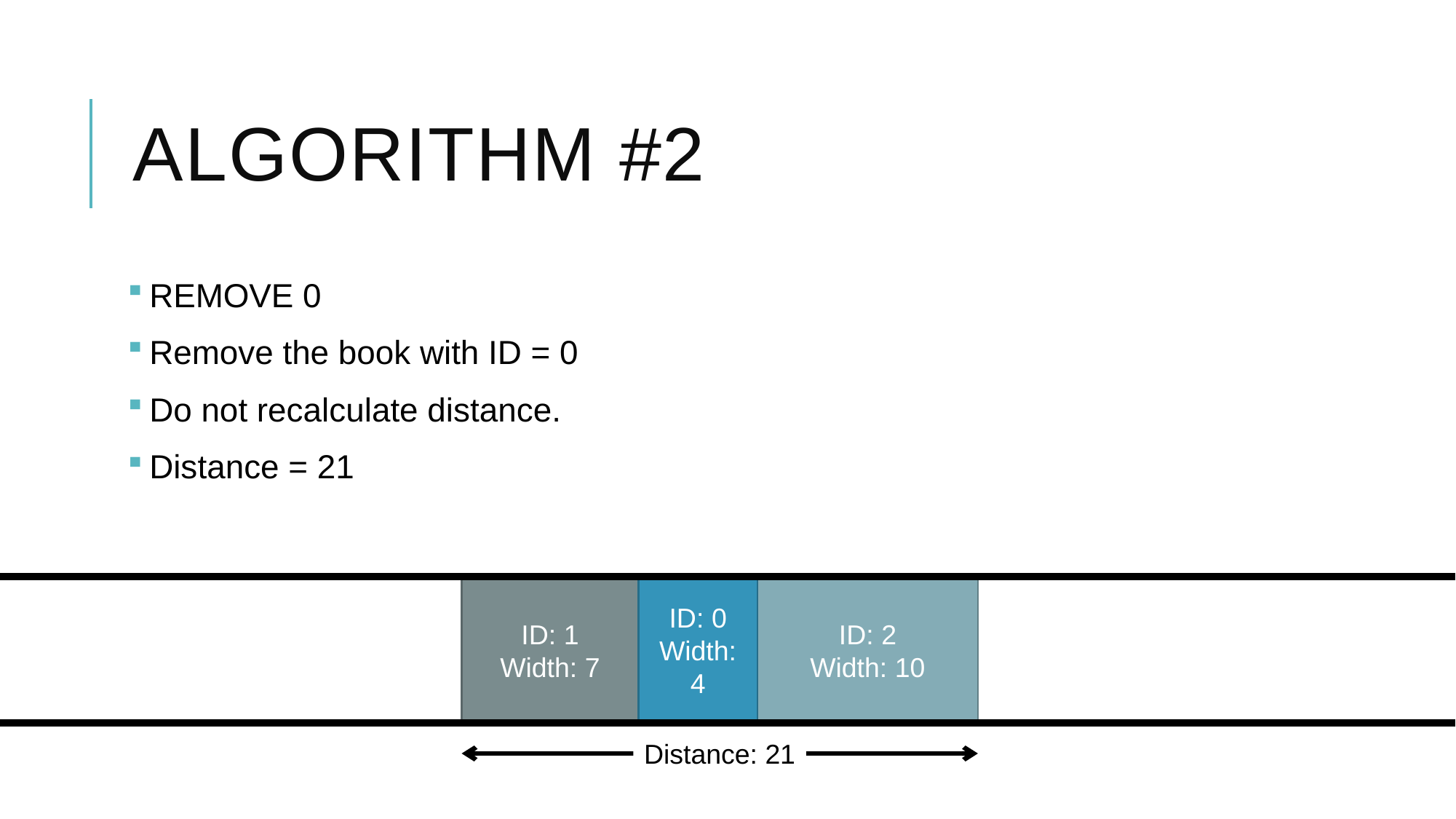

# Algorithm #2
REMOVE 0
Remove the book with ID = 0
Do not recalculate distance.
Distance = 21
ID: 1
Width: 7
ID: 0
Width: 4
ID: 2
Width: 10
Distance: 21